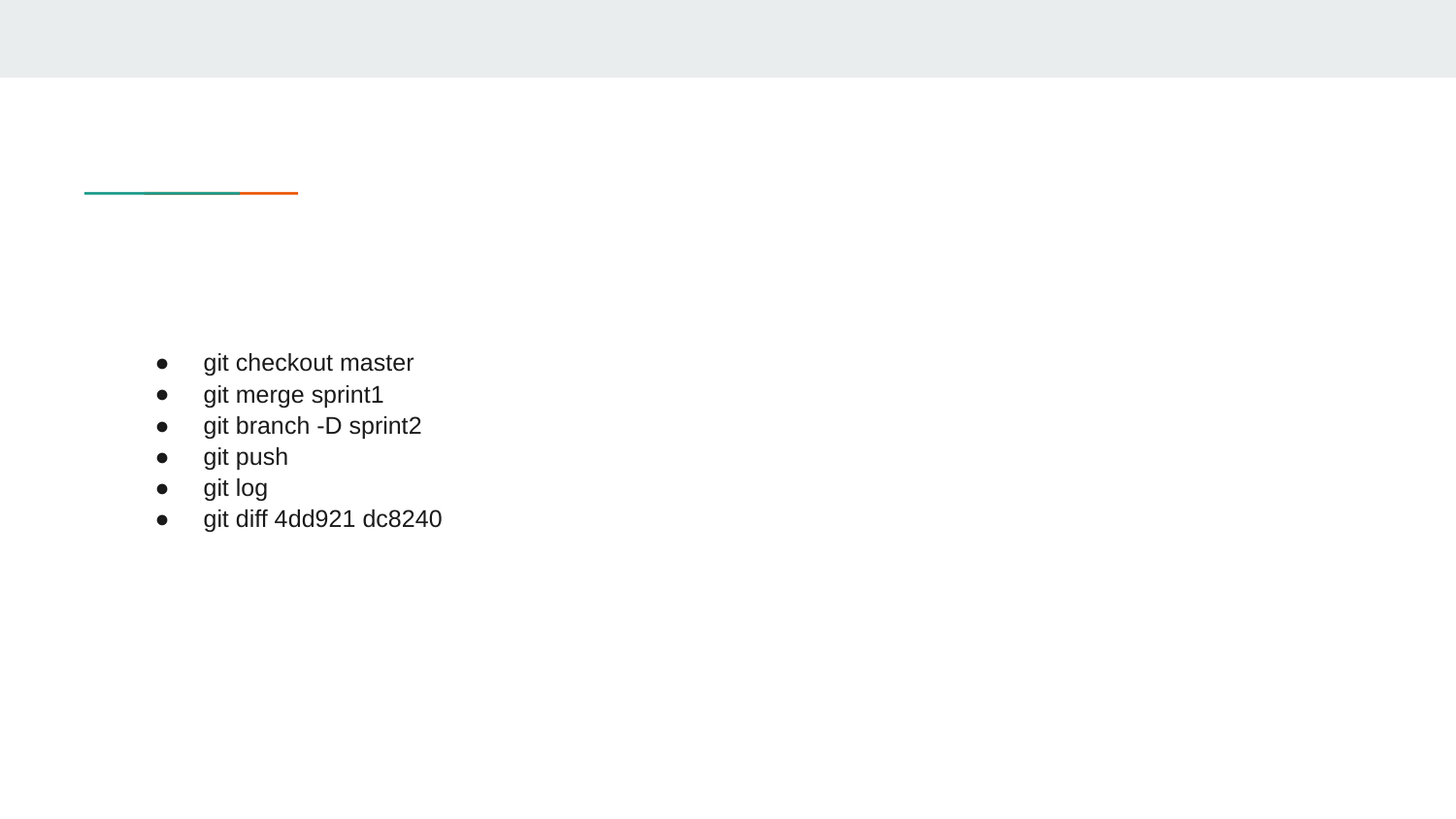

#
git checkout master
git merge sprint1
git branch -D sprint2
git push
git log
git diff 4dd921 dc8240